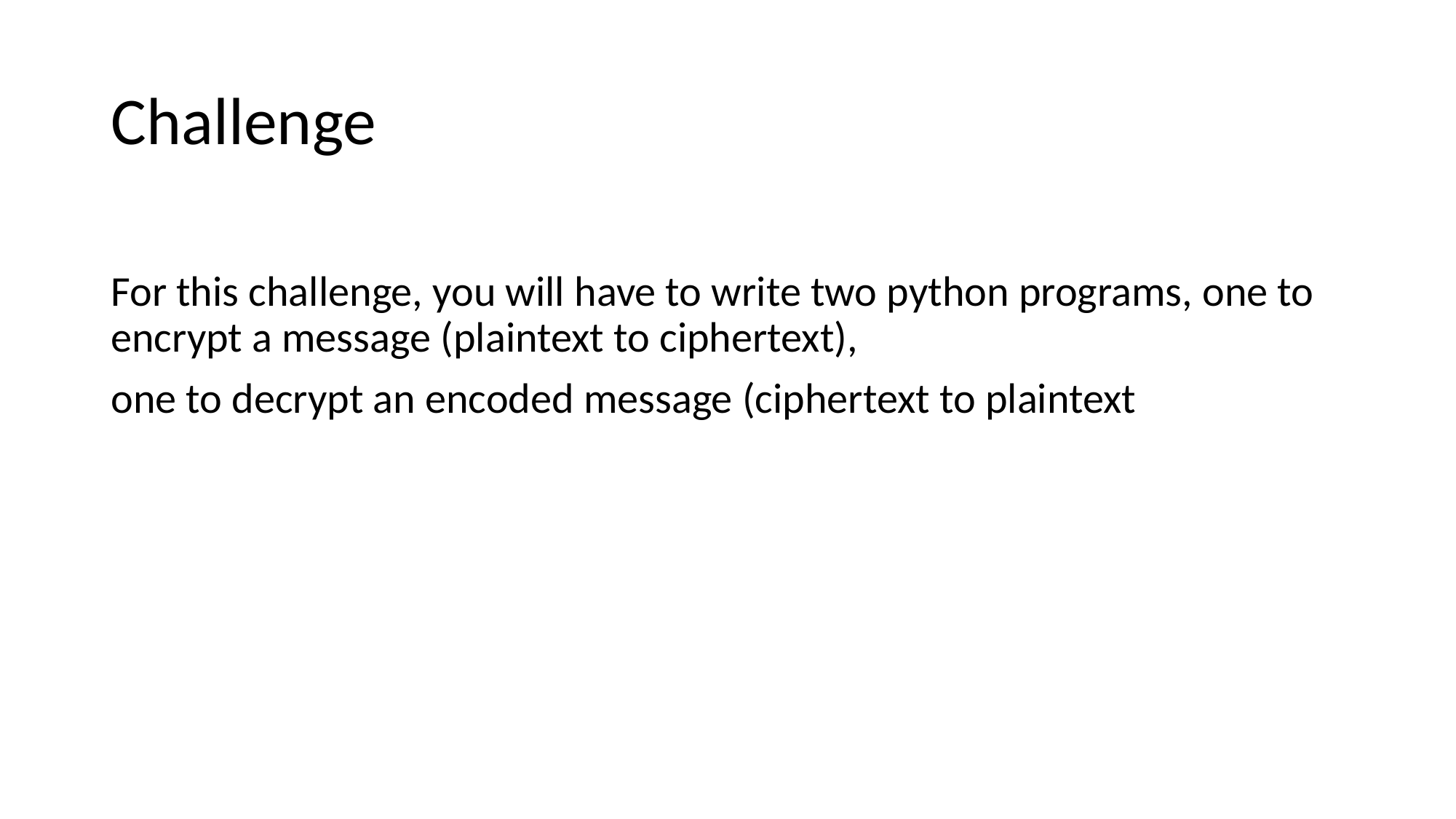

# Challenge
For this challenge, you will have to write two python programs, one to encrypt a message (plaintext to ciphertext),
one to decrypt an encoded message (ciphertext to plaintext